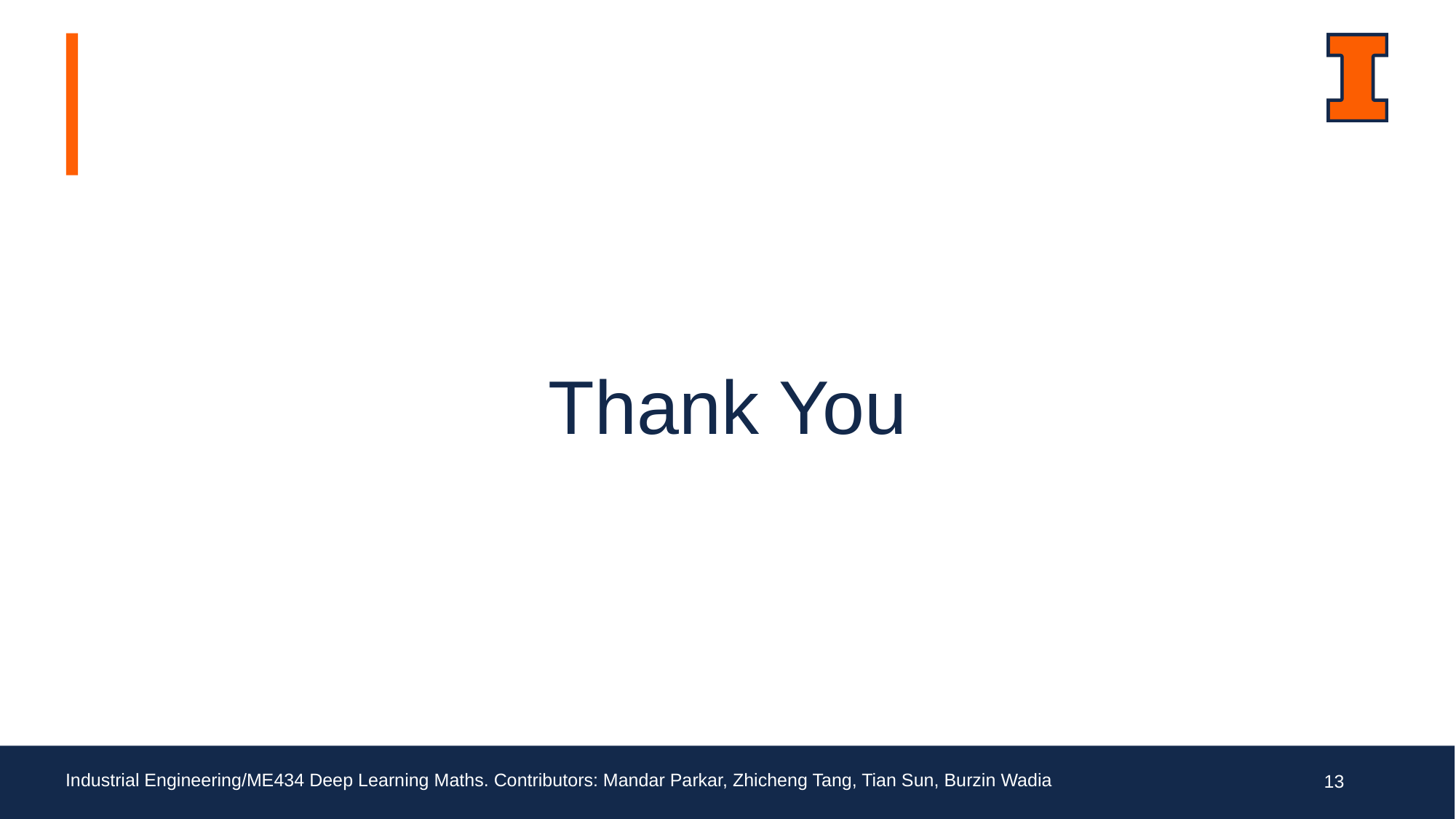

Thank You
Industrial Engineering/ME434 Deep Learning Maths. Contributors: Mandar Parkar, Zhicheng Tang, Tian Sun, Burzin Wadia
13